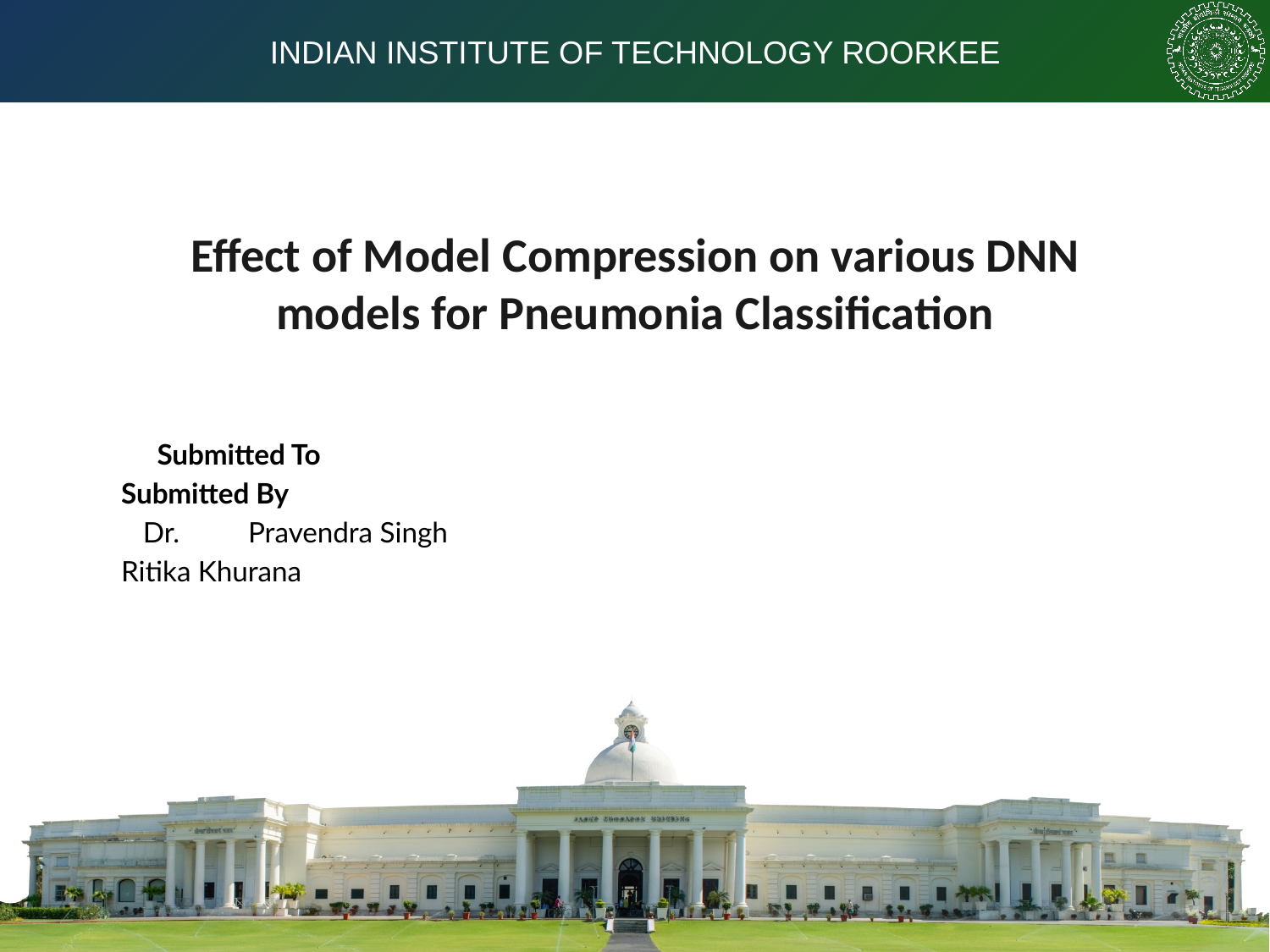

Effect of Model Compression on various DNN models for Pneumonia Classification

     Submitted To                                                                                                                     Submitted By
   Dr.	Pravendra Singh	                                                                                              Ritika Khurana